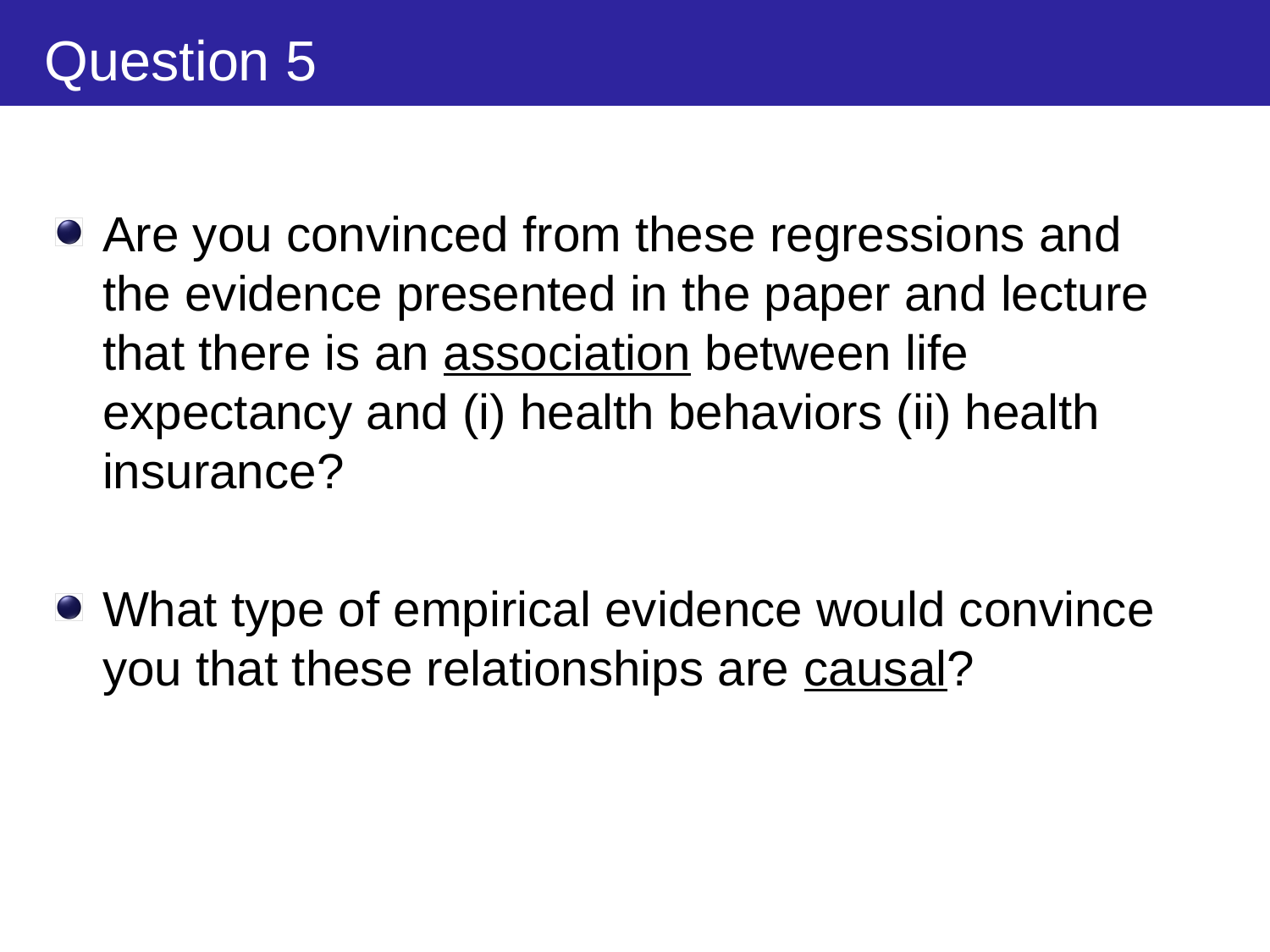

# Question 5

Are you convinced from these regressions and the evidence presented in the paper and lecture that there is an association between life expectancy and (i) health behaviors (ii) health insurance?

What type of empirical evidence would convince you that these relationships are causal?